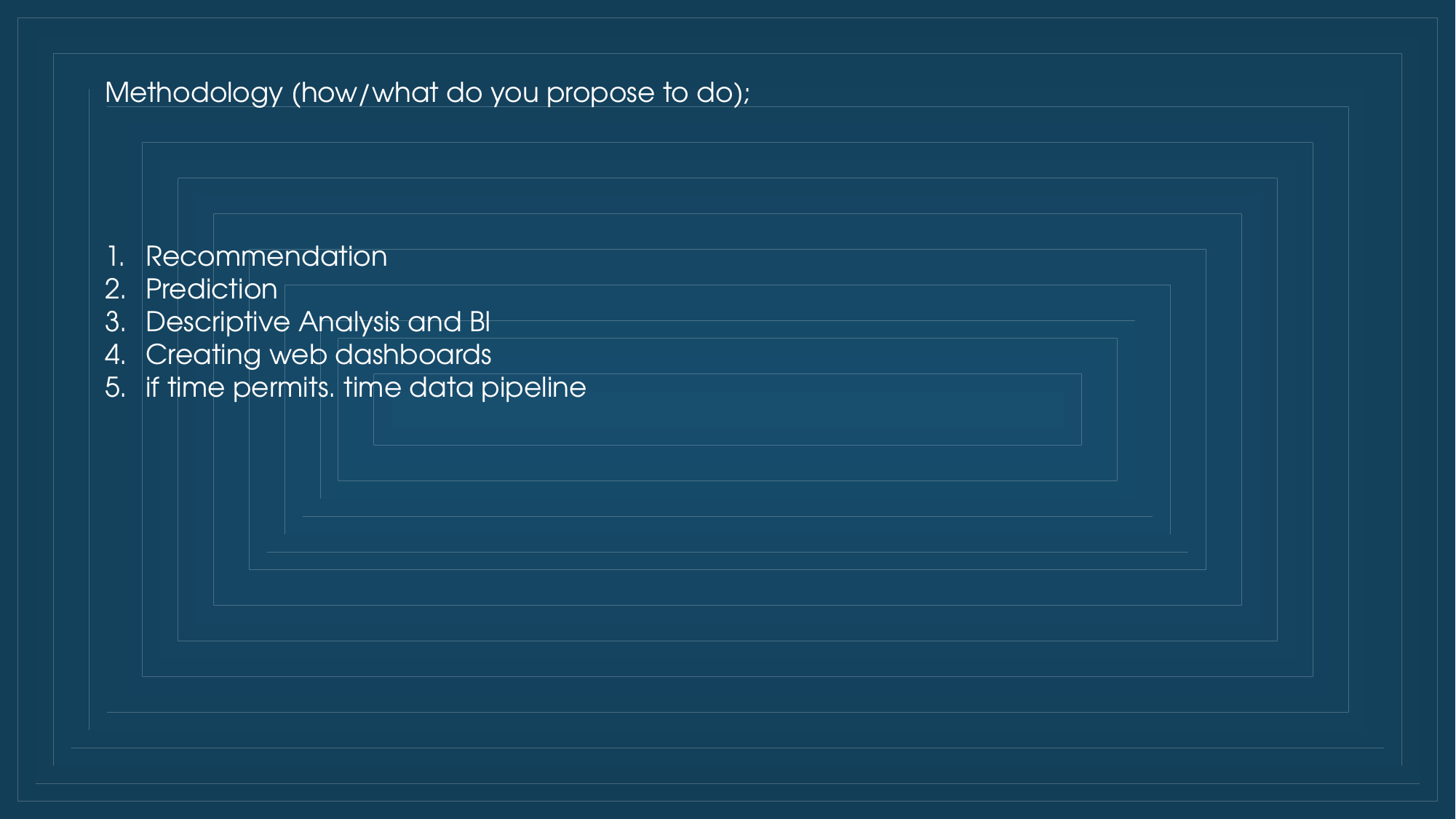

Methodology (how/what do you propose to do);

Recommendation
Prediction
Descriptive Analysis and BI
Creating web dashboards
if time permits. time data pipeline